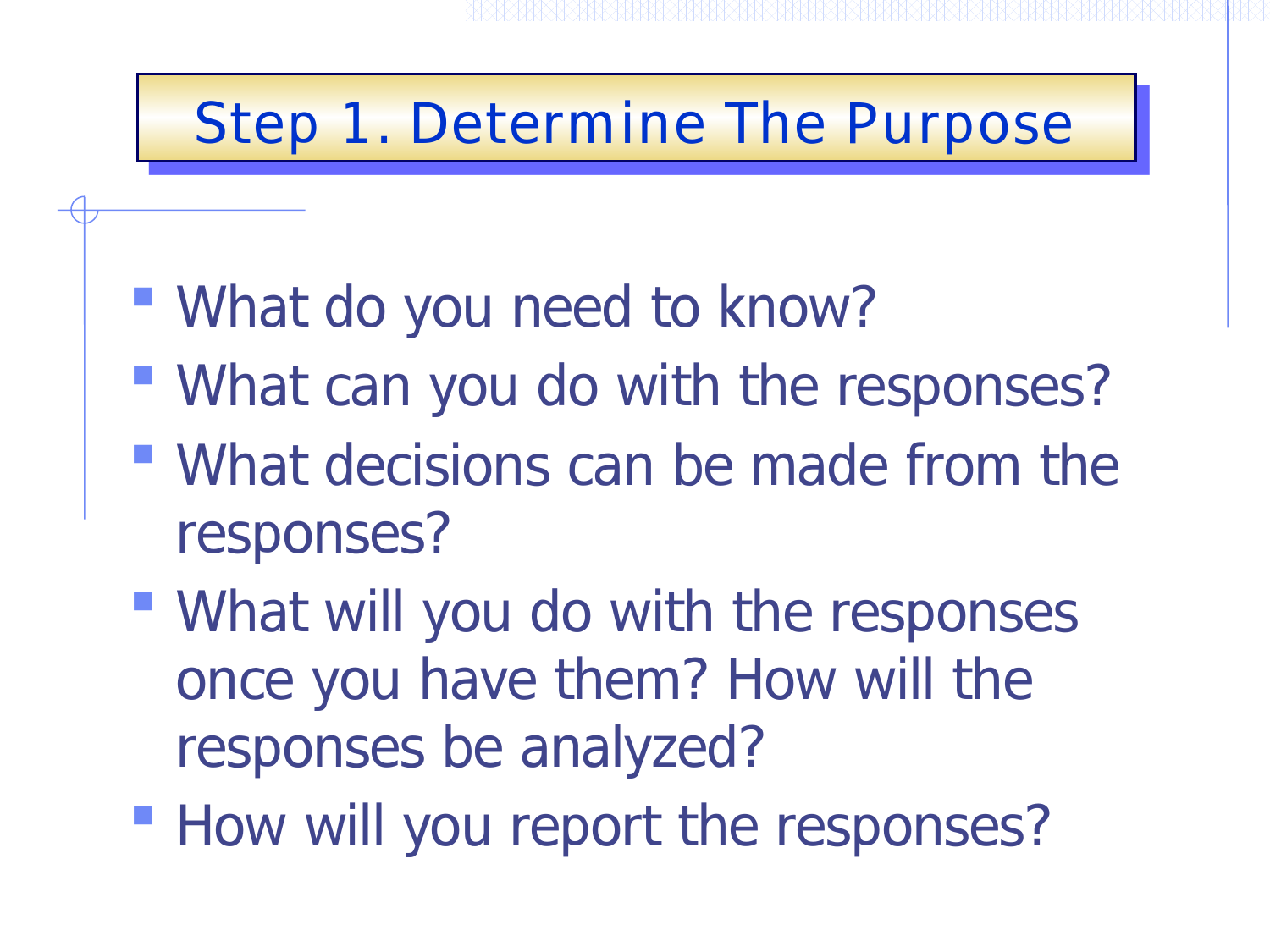

Step 1. Determine The Purpose
What do you need to know?
What can you do with the responses?
What decisions can be made from the responses?
What will you do with the responses once you have them? How will the responses be analyzed?
How will you report the responses?